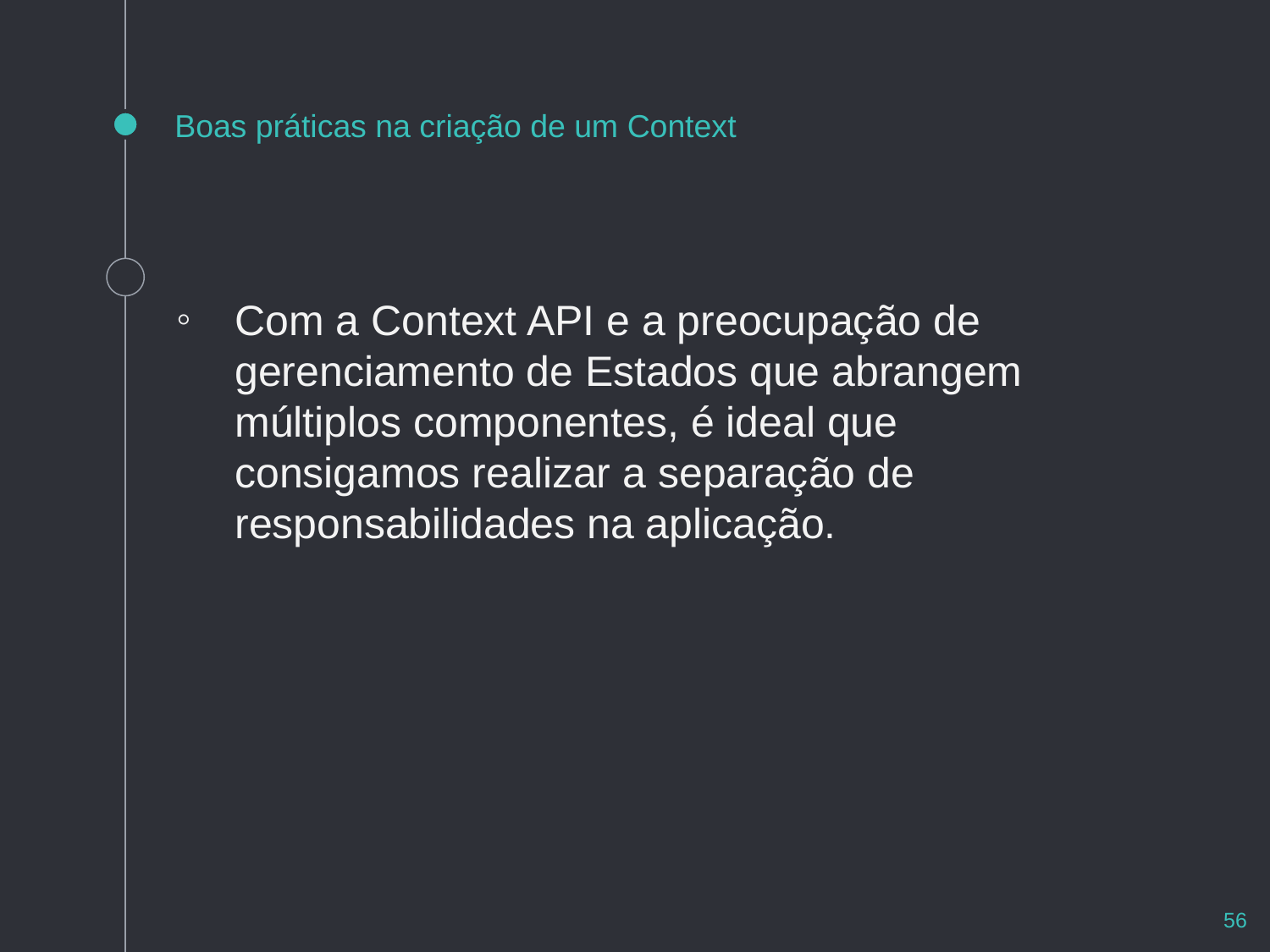

# Boas práticas na criação de um Context
Com a Context API e a preocupação de gerenciamento de Estados que abrangem múltiplos componentes, é ideal que consigamos realizar a separação de responsabilidades na aplicação.
56